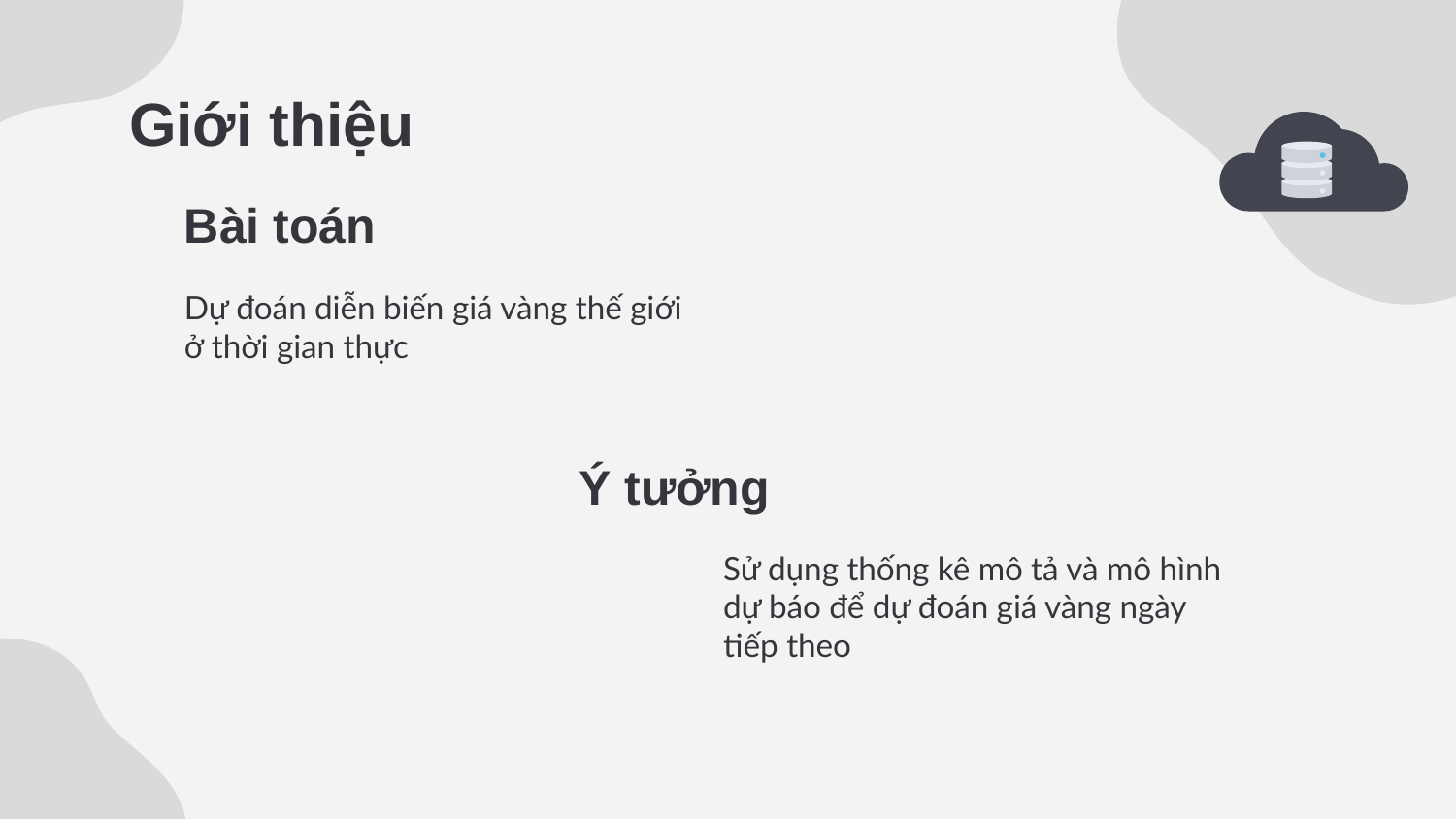

# Giới thiệu

Bài toán
Dự đoán diễn biến giá vàng thế giới ở thời gian thực
Ý tưởng
Sử dụng thống kê mô tả và mô hình dự báo để dự đoán giá vàng ngày tiếp theo